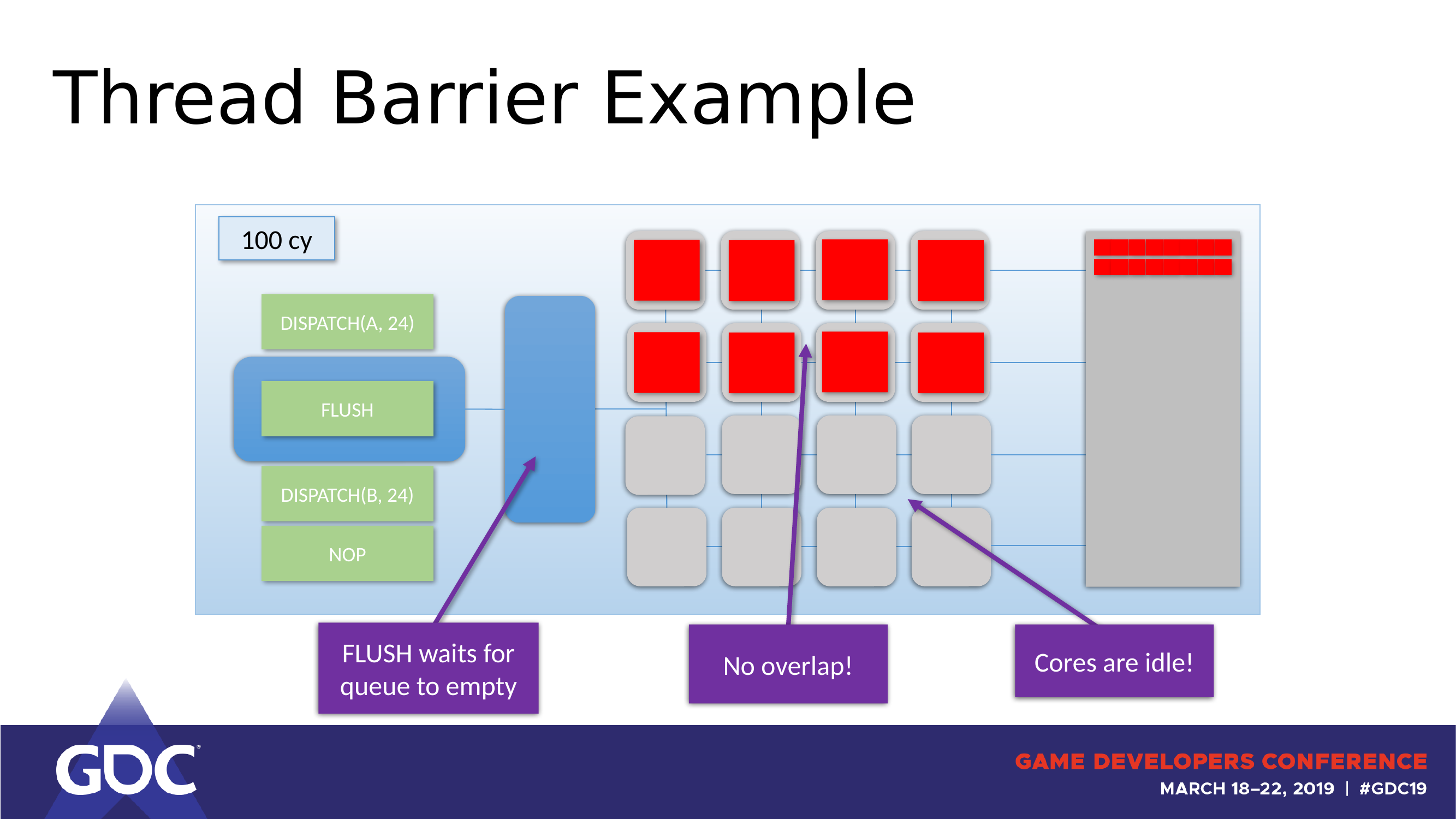

# Thread Barrier Example

100 cy

DISPATCH(A, 24)

FLUSH

DISPATCH(B, 24)

NOP
FLUSH waits for queue to empty
No overlap!
Cores are idle!